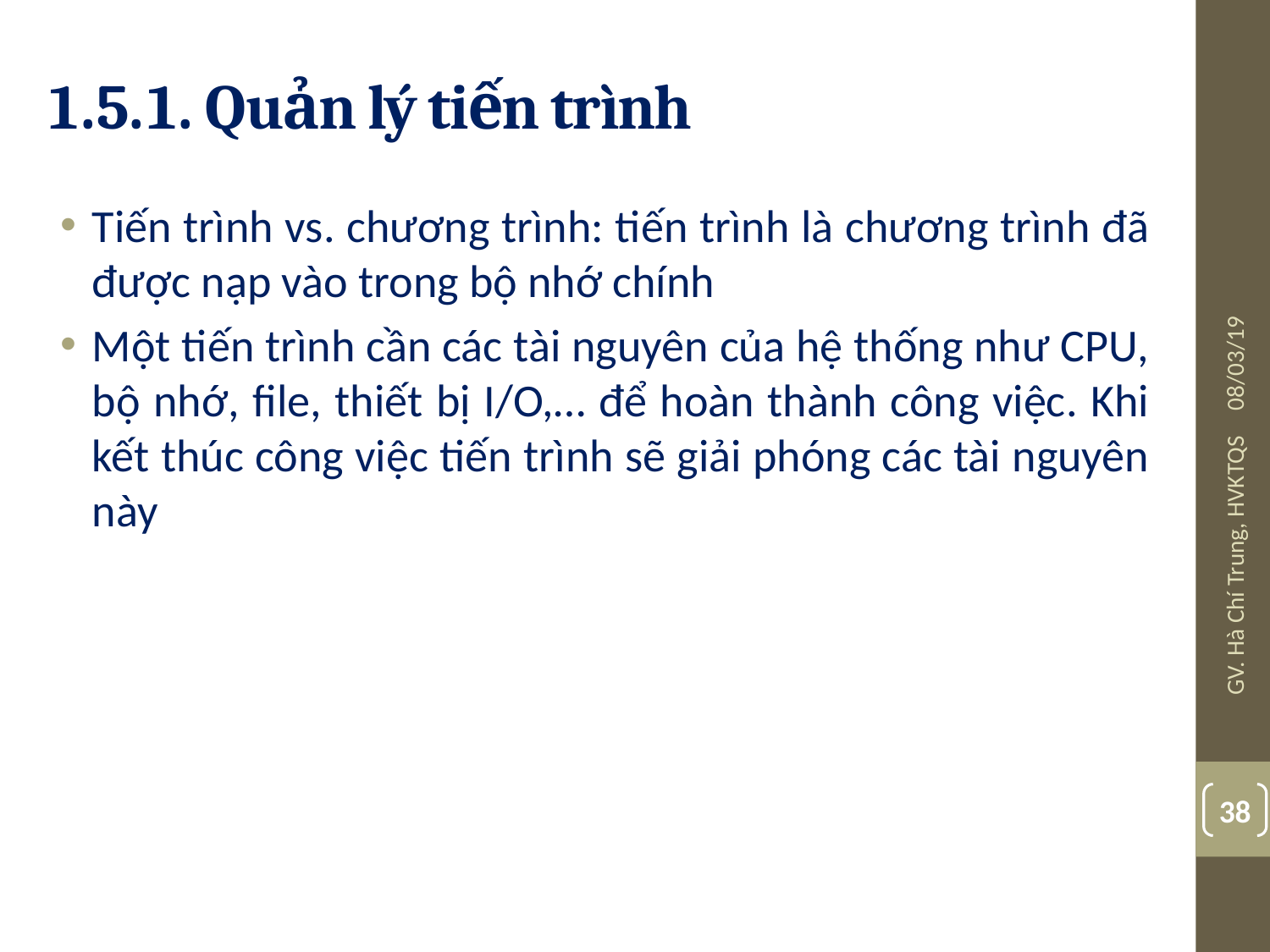

# 1.5.1. Quản lý tiến trình
Tiến trình vs. chương trình: tiến trình là chương trình đã được nạp vào trong bộ nhớ chính
Một tiến trình cần các tài nguyên của hệ thống như CPU, bộ nhớ, file, thiết bị I/O,… để hoàn thành công việc. Khi kết thúc công việc tiến trình sẽ giải phóng các tài nguyên này

08/03/19
GV. Hà Chí Trung, HVKTQS
38